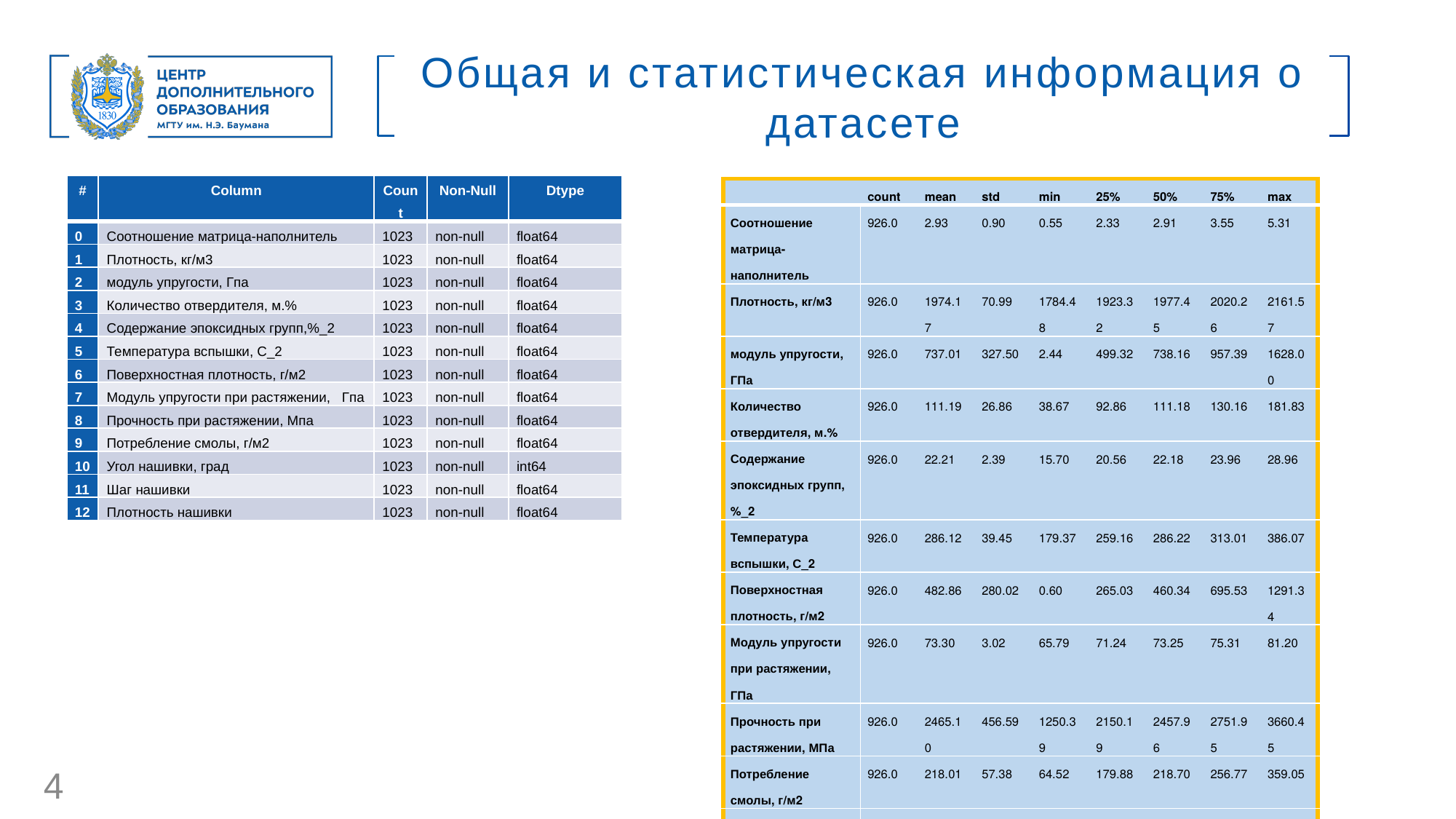

Общая и статистическая информация о датасете

| # | Column | Count | Non-Null | Dtype |
| --- | --- | --- | --- | --- |
| 0 | Соотношение матрица-наполнитель | 1023 | non-null | float64 |
| 1 | Плотность, кг/м3 | 1023 | non-null | float64 |
| 2 | модуль упругости, Гпа | 1023 | non-null | float64 |
| 3 | Количество отвердителя, м.% | 1023 | non-null | float64 |
| 4 | Содержание эпоксидных групп,%\_2 | 1023 | non-null | float64 |
| 5 | Температура вспышки, С\_2 | 1023 | non-null | float64 |
| 6 | Поверхностная плотность, г/м2 | 1023 | non-null | float64 |
| 7 | Модуль упругости при растяжении, Гпа | 1023 | non-null | float64 |
| 8 | Прочность при растяжении, Мпа | 1023 | non-null | float64 |
| 9 | Потребление смолы, г/м2 | 1023 | non-null | float64 |
| 10 | Угол нашивки, град | 1023 | non-null | int64 |
| 11 | Шаг нашивки | 1023 | non-null | float64 |
| 12 | Плотность нашивки | 1023 | non-null | float64 |
|  | count | mean | std | min | 25% | 50% | 75% | max |
| --- | --- | --- | --- | --- | --- | --- | --- | --- |
| Соотношение матрица-наполнитель | 926.0 | 2.93 | 0.90 | 0.55 | 2.33 | 2.91 | 3.55 | 5.31 |
| Плотность, кг/м3 | 926.0 | 1974.17 | 70.99 | 1784.48 | 1923.32 | 1977.45 | 2020.26 | 2161.57 |
| модуль упругости, ГПа | 926.0 | 737.01 | 327.50 | 2.44 | 499.32 | 738.16 | 957.39 | 1628.00 |
| Количество отвердителя, м.% | 926.0 | 111.19 | 26.86 | 38.67 | 92.86 | 111.18 | 130.16 | 181.83 |
| Содержание эпоксидных групп,%\_2 | 926.0 | 22.21 | 2.39 | 15.70 | 20.56 | 22.18 | 23.96 | 28.96 |
| Температура вспышки, С\_2 | 926.0 | 286.12 | 39.45 | 179.37 | 259.16 | 286.22 | 313.01 | 386.07 |
| Поверхностная плотность, г/м2 | 926.0 | 482.86 | 280.02 | 0.60 | 265.03 | 460.34 | 695.53 | 1291.34 |
| Модуль упругости при растяжении, ГПа | 926.0 | 73.30 | 3.02 | 65.79 | 71.24 | 73.25 | 75.31 | 81.20 |
| Прочность при растяжении, МПа | 926.0 | 2465.10 | 456.59 | 1250.39 | 2150.19 | 2457.96 | 2751.95 | 3660.45 |
| Потребление смолы, г/м2 | 926.0 | 218.01 | 57.38 | 64.52 | 179.88 | 218.70 | 256.77 | 359.05 |
| Угол нашивки, град | 926.0 | 0.51 | 0.50 | 0.00 | 0.00 | 1.00 | 1.00 | 1.00 |
| Шаг нашивки | 926.0 | 6.93 | 2.52 | 0.04 | 5.14 | 6.97 | 8.61 | 13.73 |
| Плотность нашивки | 926.0 | 57.54 | 11.14 | 28.38 | 50.28 | 57.61 | 64.80 | 86.01 |
4